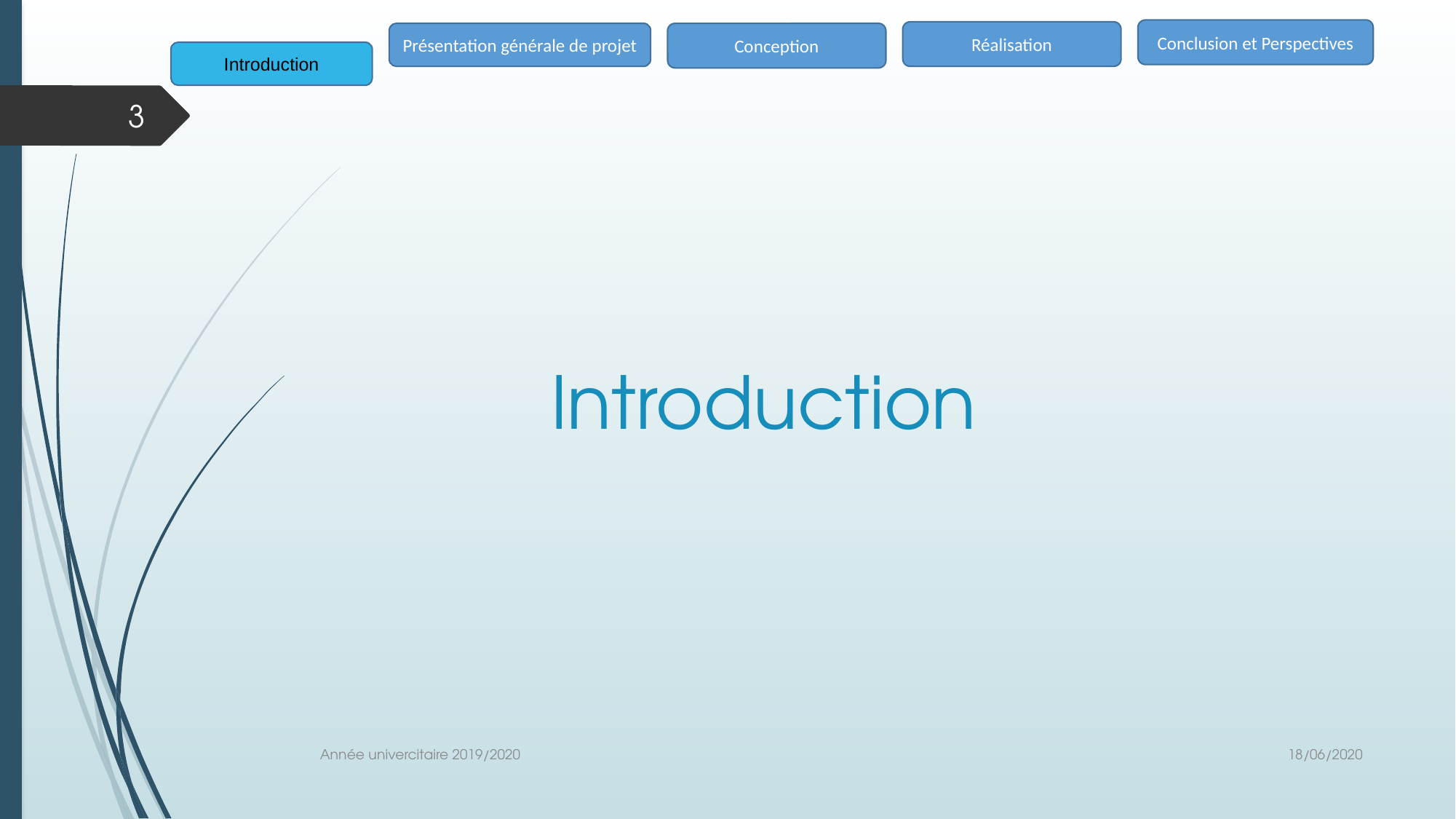

Conclusion et Perspectives
Réalisation
Présentation générale de projet
Conception
Introduction
3
# Introduction
18/06/2020
Année univercitaire 2019/2020